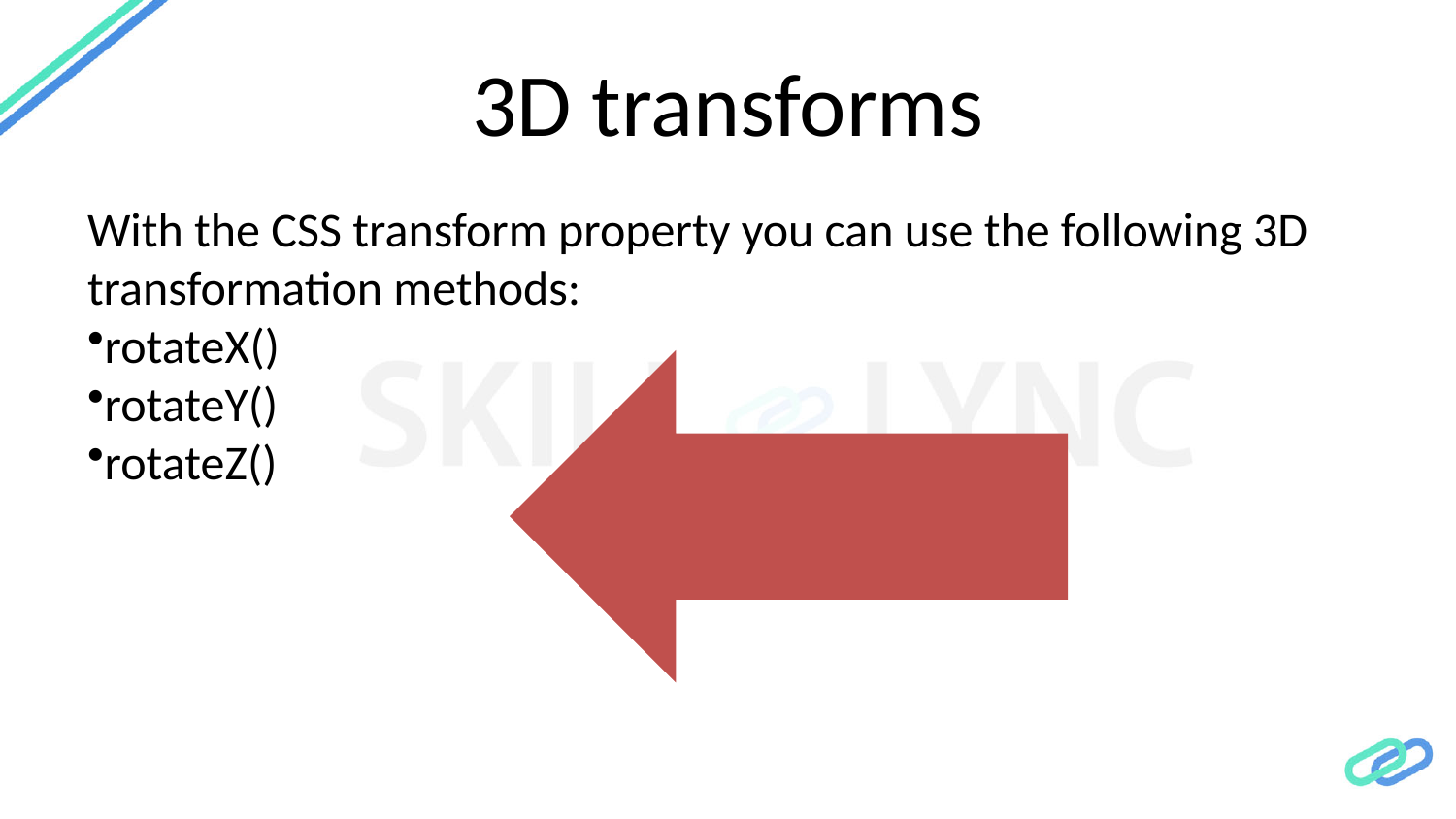

# 3D transforms
With the CSS transform property you can use the following 3D transformation methods:
rotateX()
rotateY()
rotateZ()